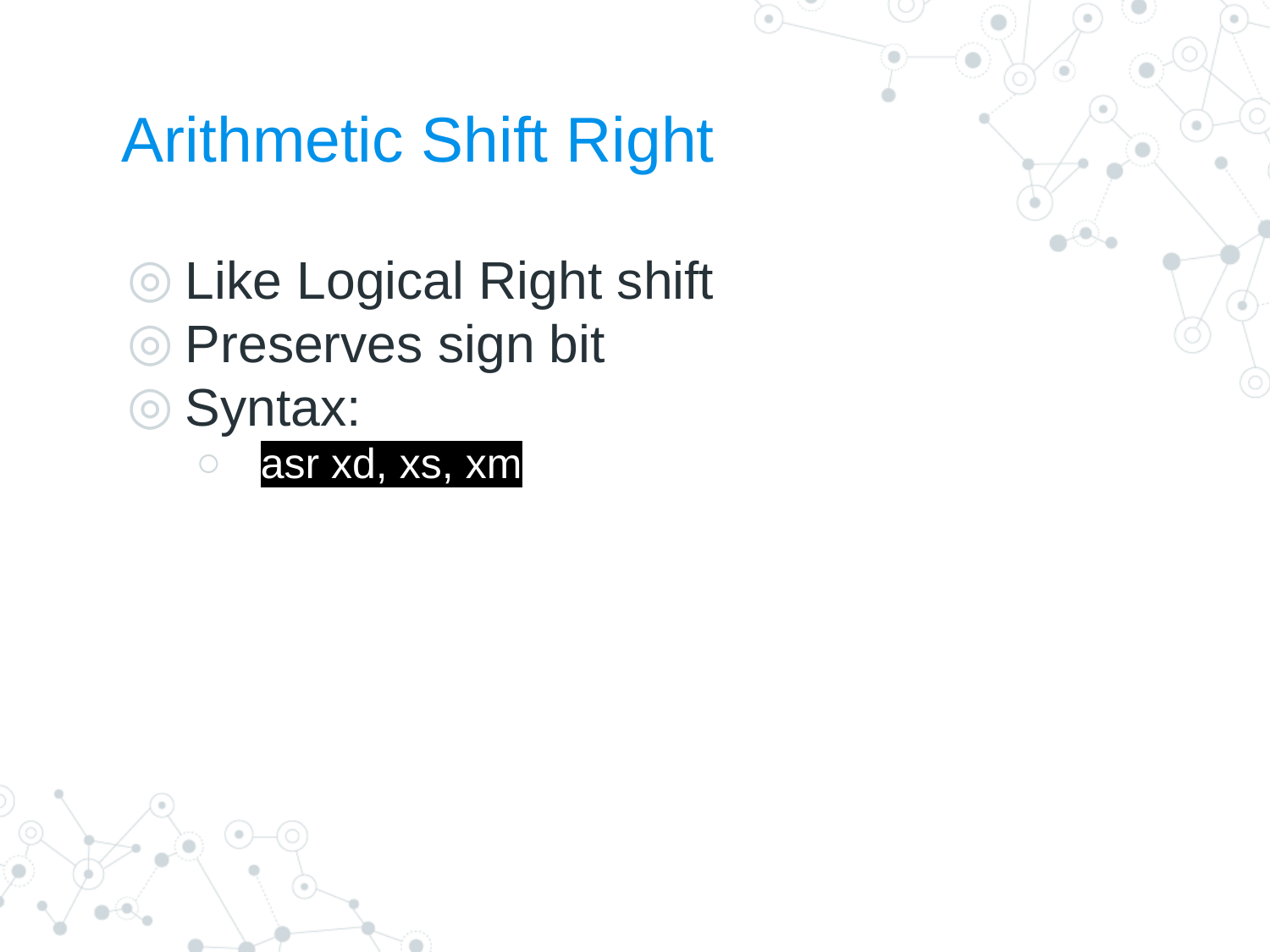

# Arithmetic Shift Right
Like Logical Right shift
Preserves sign bit
Syntax:
 asr xd, xs, xm